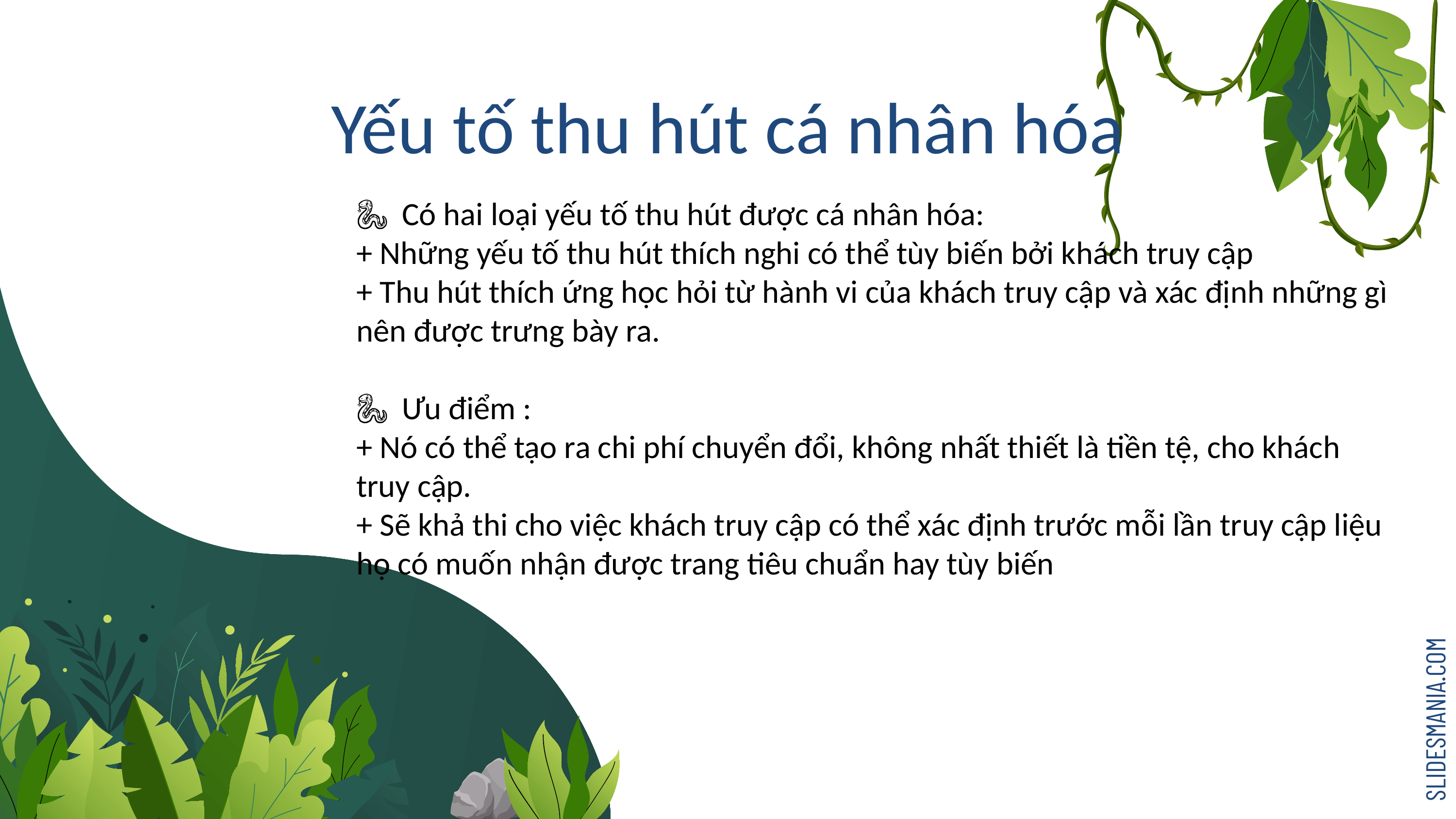

# Yếu tố thu hút cá nhân hóa
Có hai loại yếu tố thu hút được cá nhân hóa:
+ Những yếu tố thu hút thích nghi có thể tùy biến bởi khách truy cập
+ Thu hút thích ứng học hỏi từ hành vi của khách truy cập và xác định những gì nên được trưng bày ra.

Ưu điểm :
+ Nó có thể tạo ra chi phí chuyển đổi, không nhất thiết là tiền tệ, cho khách truy cập.
+ Sẽ khả thi cho việc khách truy cập có thể xác định trước mỗi lần truy cập liệu họ có muốn nhận được trang tiêu chuẩn hay tùy biến